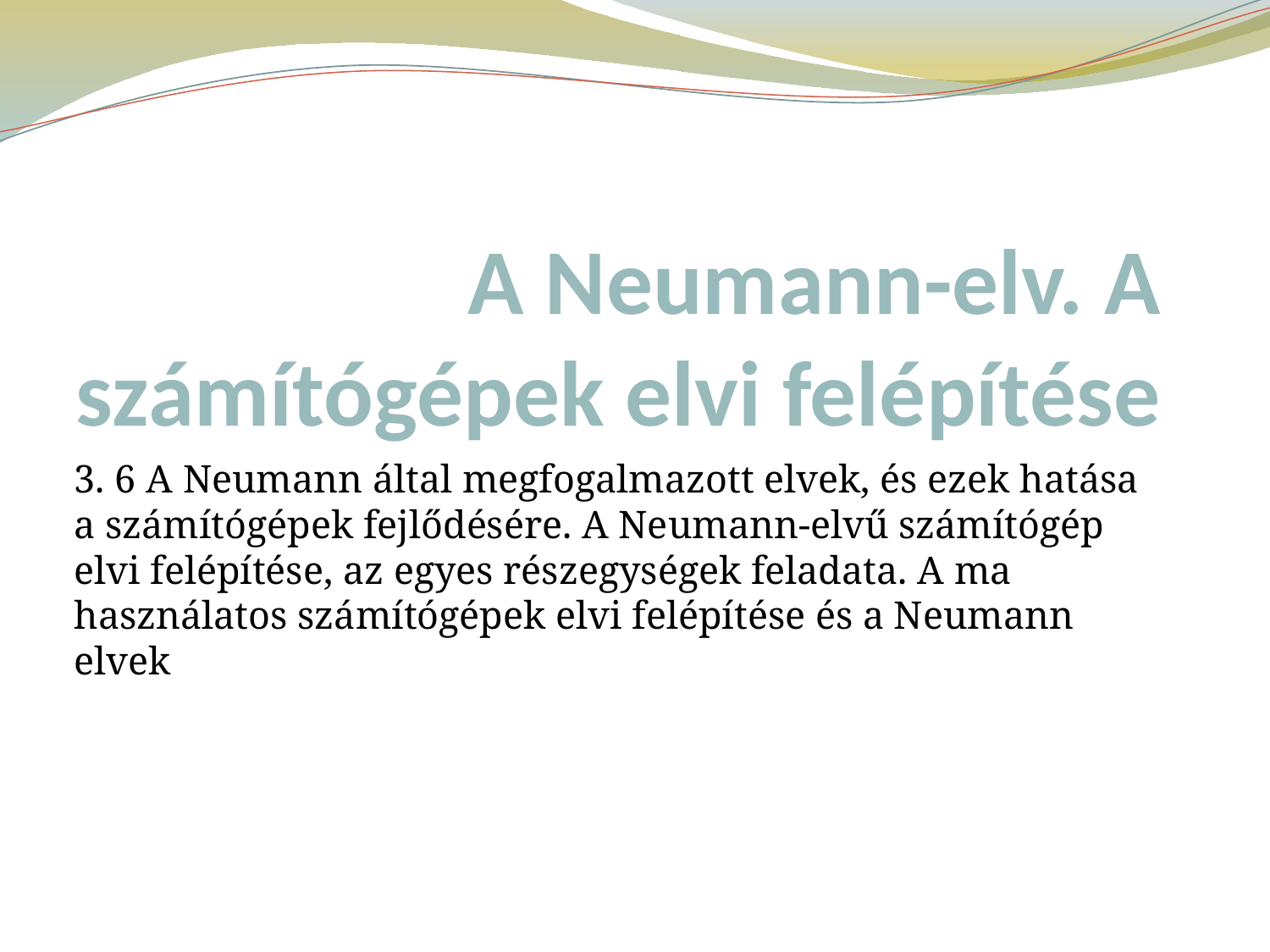

# A Neumann-elv. A számítógépek elvi felépítése
3. 6 A Neumann által megfogalmazott elvek, és ezek hatása a számítógépek fejlődésére. A Neumann-elvű számítógép elvi felépítése, az egyes részegységek feladata. A ma használatos számítógépek elvi felépítése és a Neumann elvek